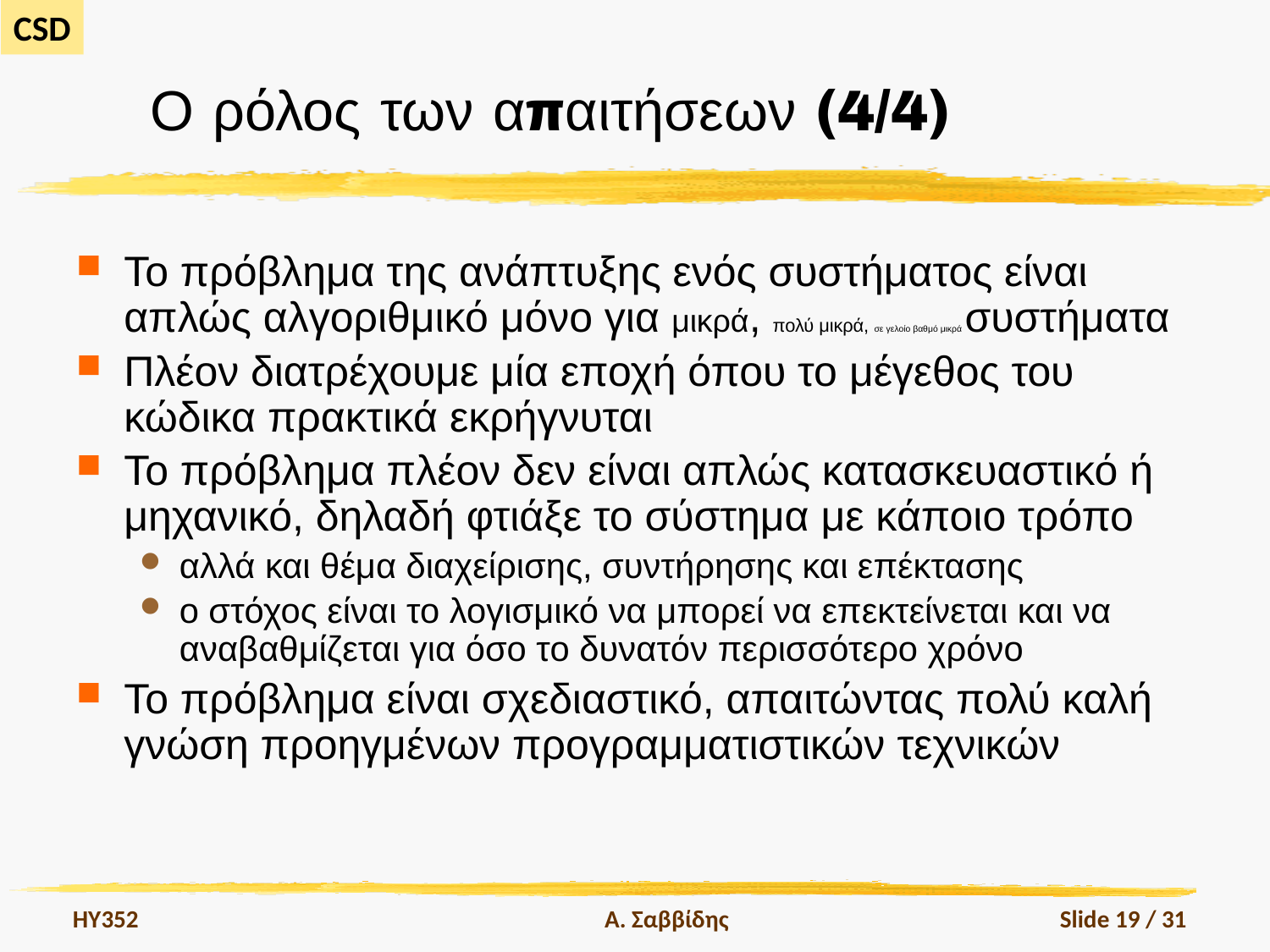

# Ο ρόλος των απαιτήσεων (4/4)
Το πρόβλημα της ανάπτυξης ενός συστήματος είναι απλώς αλγοριθμικό μόνο για μικρά, πολύ μικρά, σε γελοίο βαθμό μικρά συστήματα
Πλέον διατρέχουμε μία εποχή όπου το μέγεθος του κώδικα πρακτικά εκρήγνυται
Το πρόβλημα πλέον δεν είναι απλώς κατασκευαστικό ή μηχανικό, δηλαδή φτιάξε το σύστημα με κάποιο τρόπο
αλλά και θέμα διαχείρισης, συντήρησης και επέκτασης
ο στόχος είναι το λογισμικό να μπορεί να επεκτείνεται και να αναβαθμίζεται για όσο το δυνατόν περισσότερο χρόνο
Το πρόβλημα είναι σχεδιαστικό, απαιτώντας πολύ καλή γνώση προηγμένων προγραμματιστικών τεχνικών
HY352
Α. Σαββίδης
Slide 19 / 31